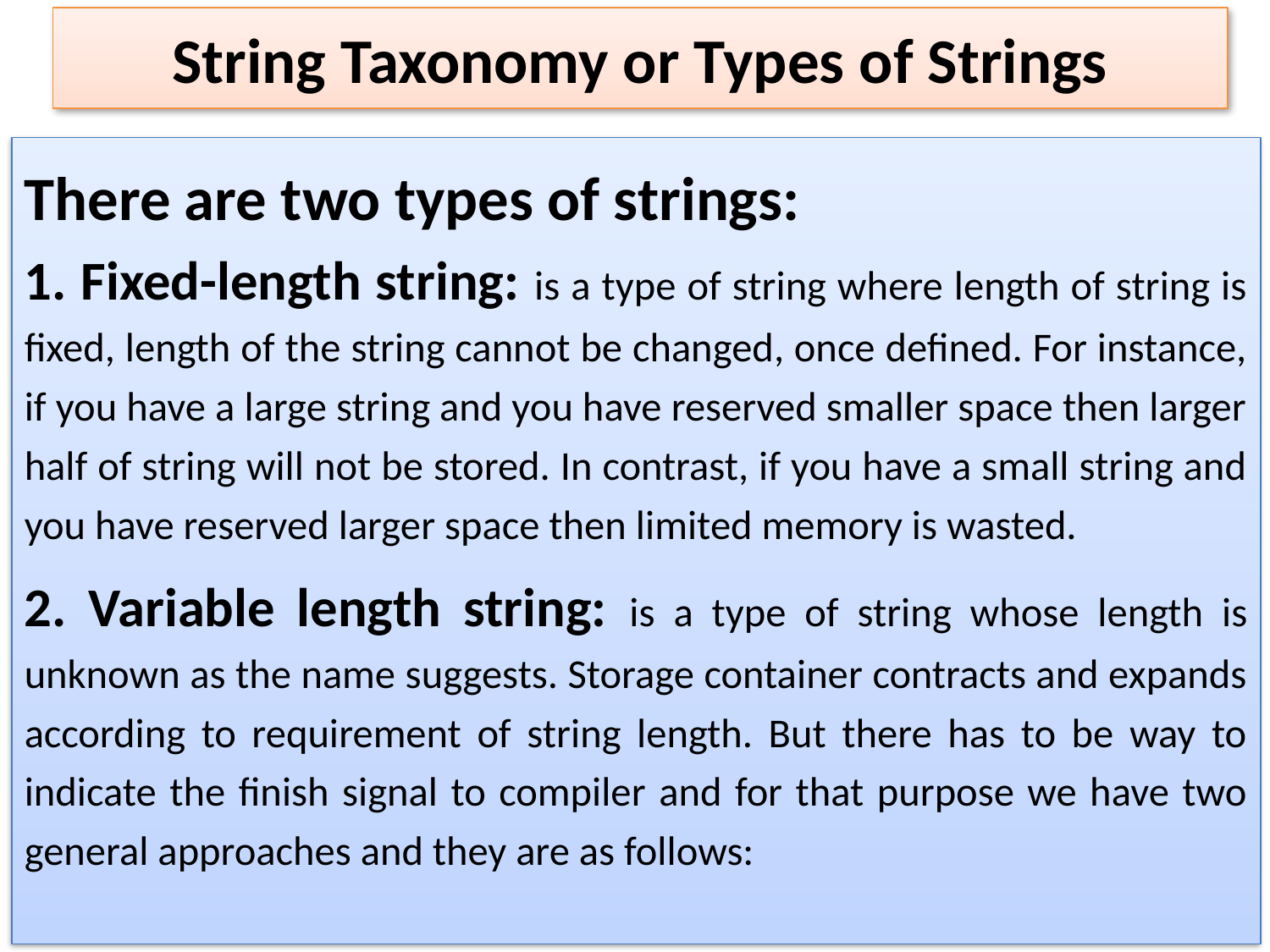

# String Taxonomy or Types of Strings
There are two types of strings:
1. Fixed-length string: is a type of string where length of string is fixed, length of the string cannot be changed, once defined. For instance, if you have a large string and you have reserved smaller space then larger half of string will not be stored. In contrast, if you have a small string and you have reserved larger space then limited memory is wasted.
2. Variable length string: is a type of string whose length is unknown as the name suggests. Storage container contracts and expands according to requirement of string length. But there has to be way to indicate the finish signal to compiler and for that purpose we have two general approaches and they are as follows: